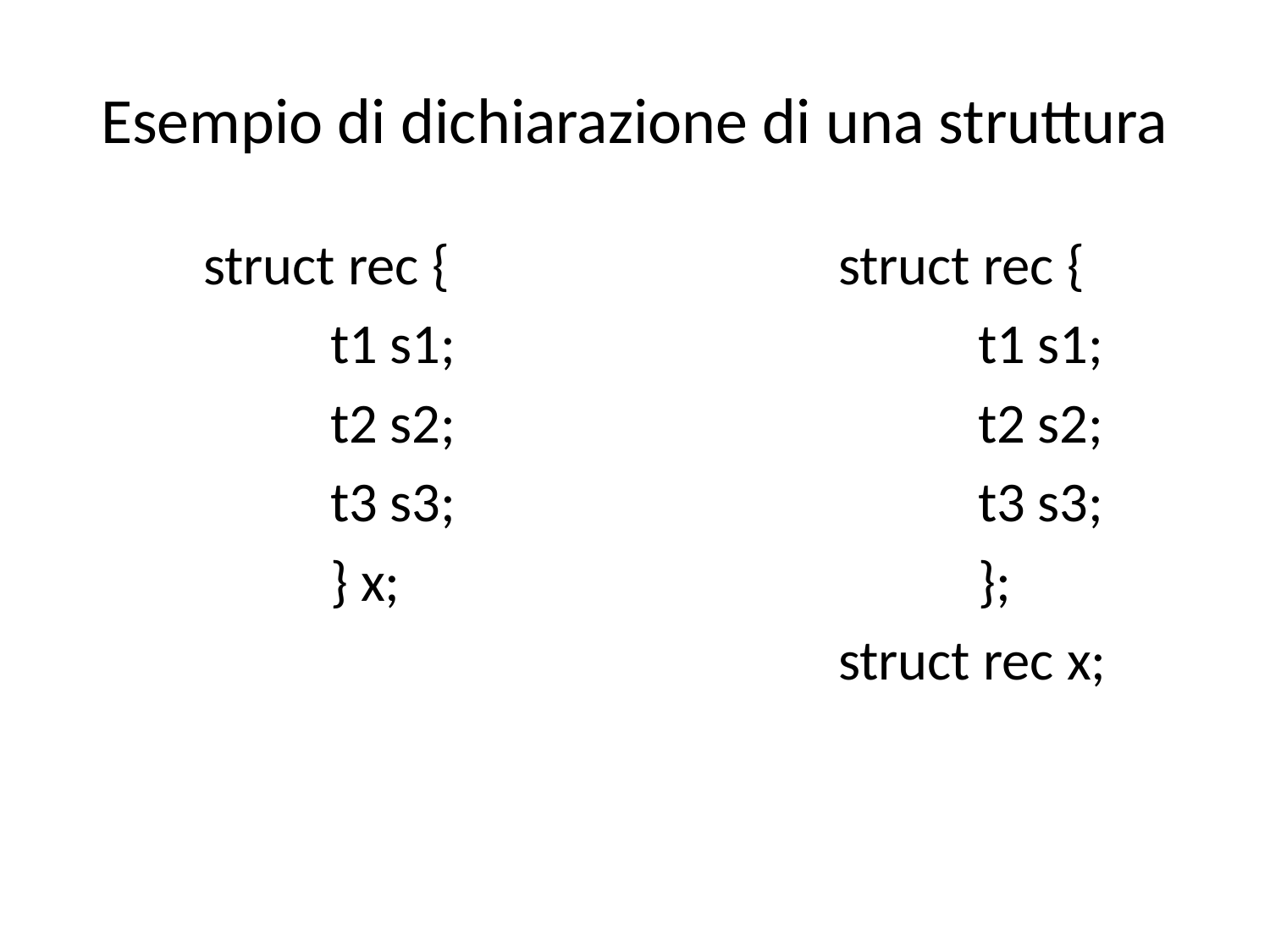

# Esempio di dichiarazione di una struttura
	struct rec {				struct rec {
		t1 s1;					 t1 s1;
		t2 s2;					 t2 s2;
		t3 s3;					 t3 s3;
		} x;					 };
						struct rec x;